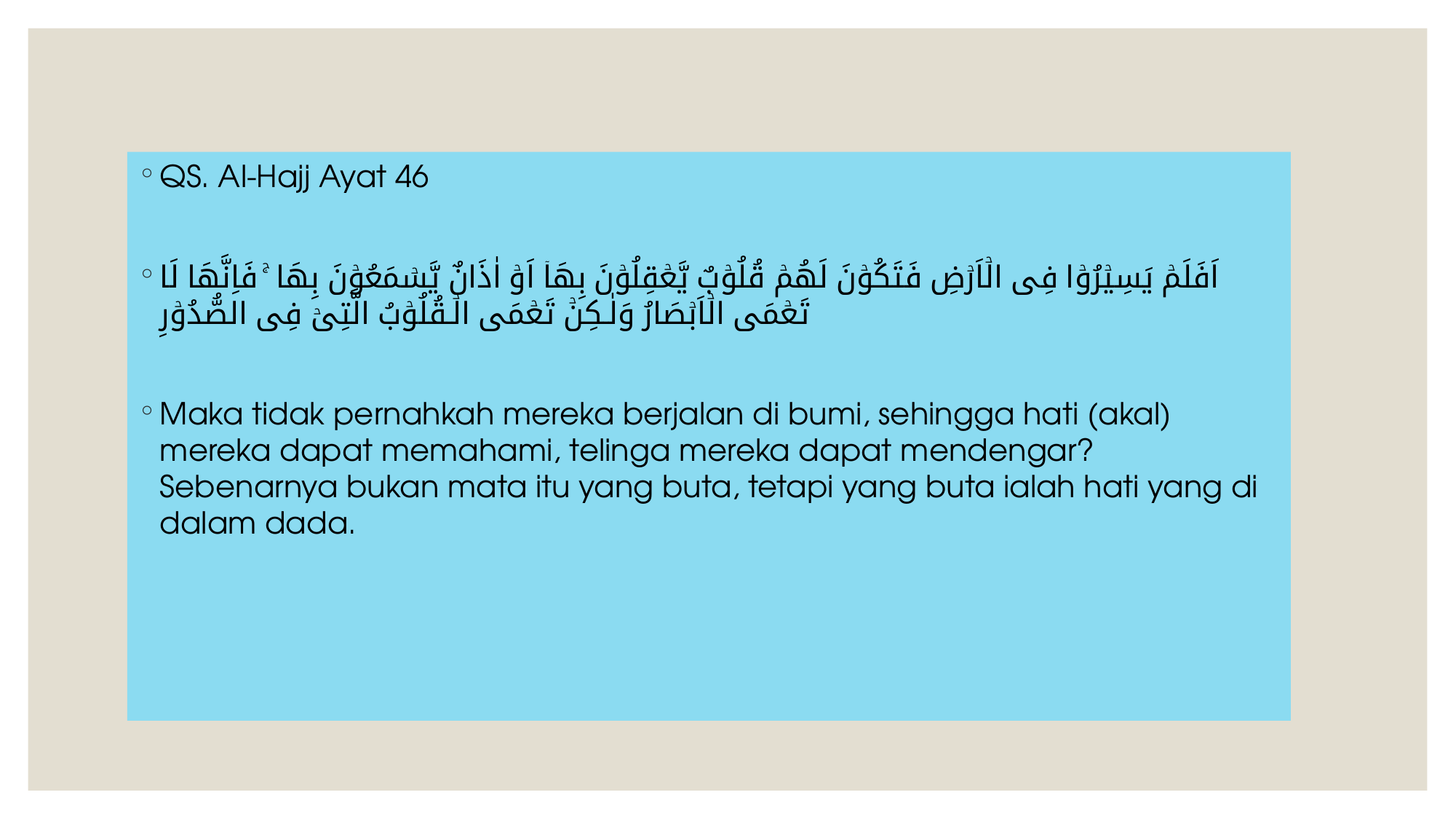

QS. Al-Hajj Ayat 46

اَفَلَمۡ يَسِيۡرُوۡا فِى الۡاَرۡضِ فَتَكُوۡنَ لَهُمۡ قُلُوۡبٌ يَّعۡقِلُوۡنَ بِهَاۤ اَوۡ اٰذَانٌ يَّسۡمَعُوۡنَ بِهَا‌ ۚ فَاِنَّهَا لَا تَعۡمَى الۡاَبۡصَارُ وَلٰـكِنۡ تَعۡمَى الۡـقُلُوۡبُ الَّتِىۡ فِى الصُّدُوۡرِ

Maka tidak pernahkah mereka berjalan di bumi, sehingga hati (akal) mereka dapat memahami, telinga mereka dapat mendengar? Sebenarnya bukan mata itu yang buta, tetapi yang buta ialah hati yang di dalam dada.